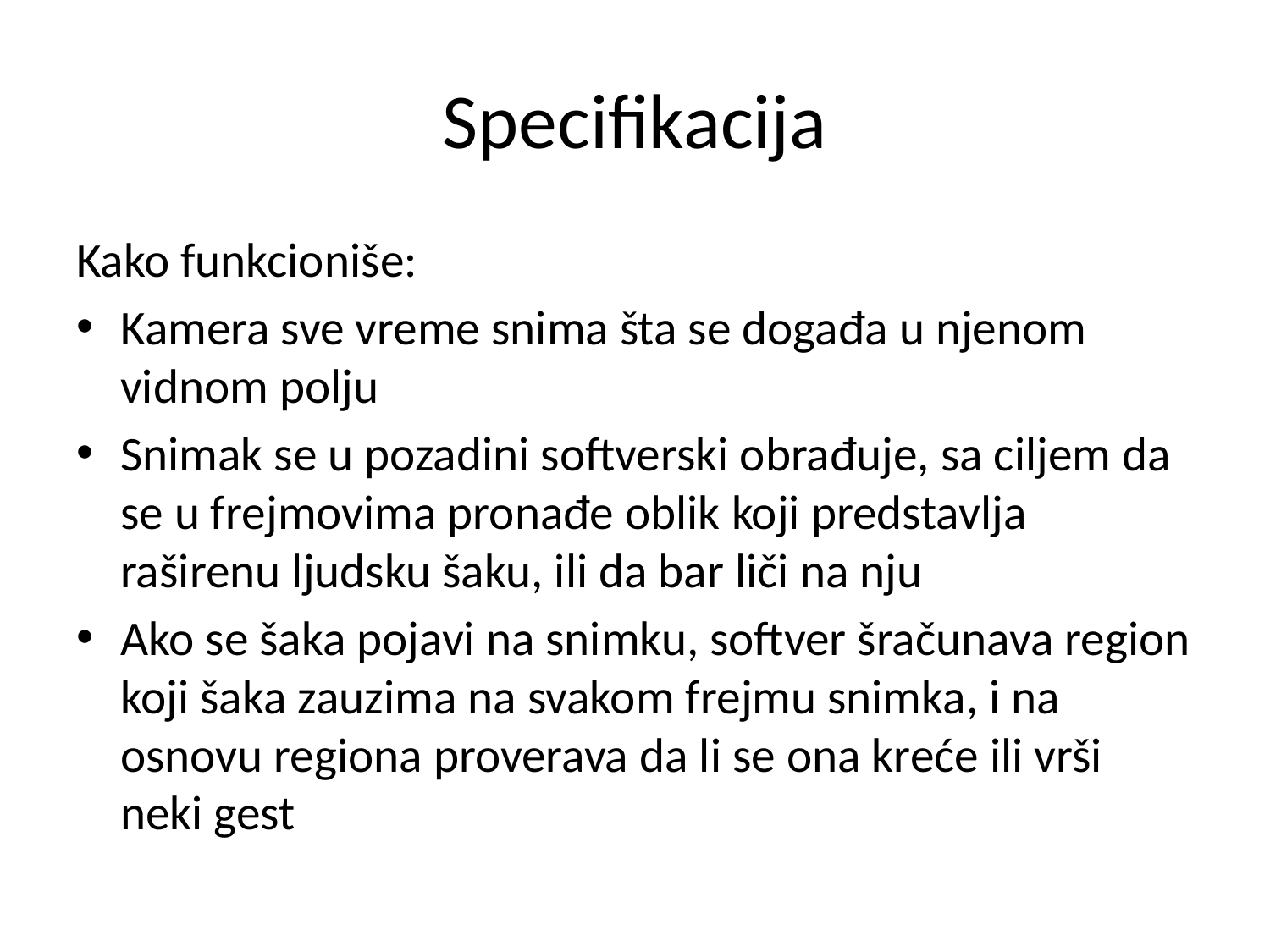

# Specifikacija
Kako funkcioniše:
Kamera sve vreme snima šta se događa u njenom vidnom polju
Snimak se u pozadini softverski obrađuje, sa ciljem da se u frejmovima pronađe oblik koji predstavlja raširenu ljudsku šaku, ili da bar liči na nju
Ako se šaka pojavi na snimku, softver šračunava region koji šaka zauzima na svakom frejmu snimka, i na osnovu regiona proverava da li se ona kreće ili vrši neki gest